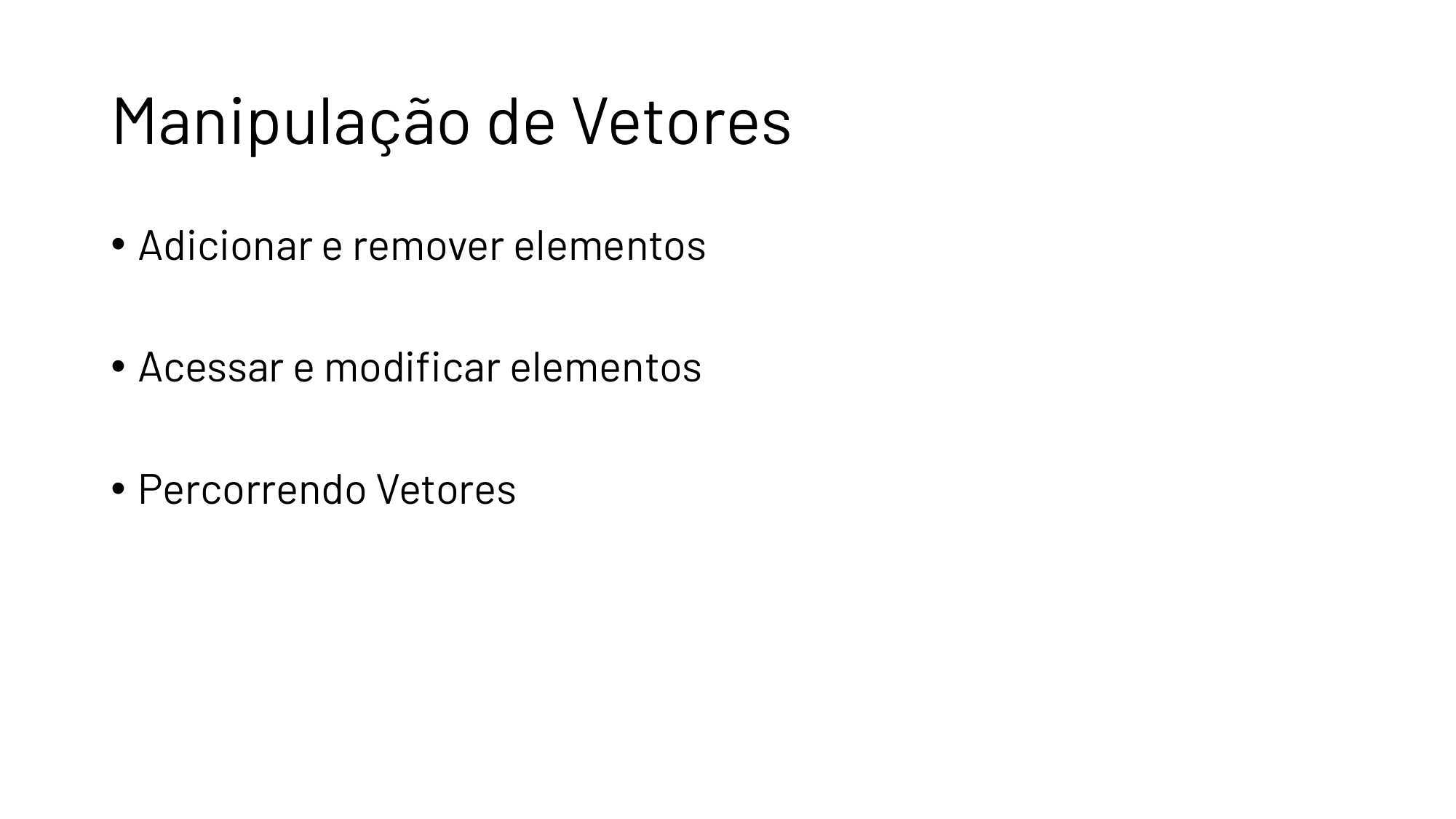

# Manipulação de Vetores
Adicionar e remover elementos

Acessar e modificar elementos

Percorrendo Vetores